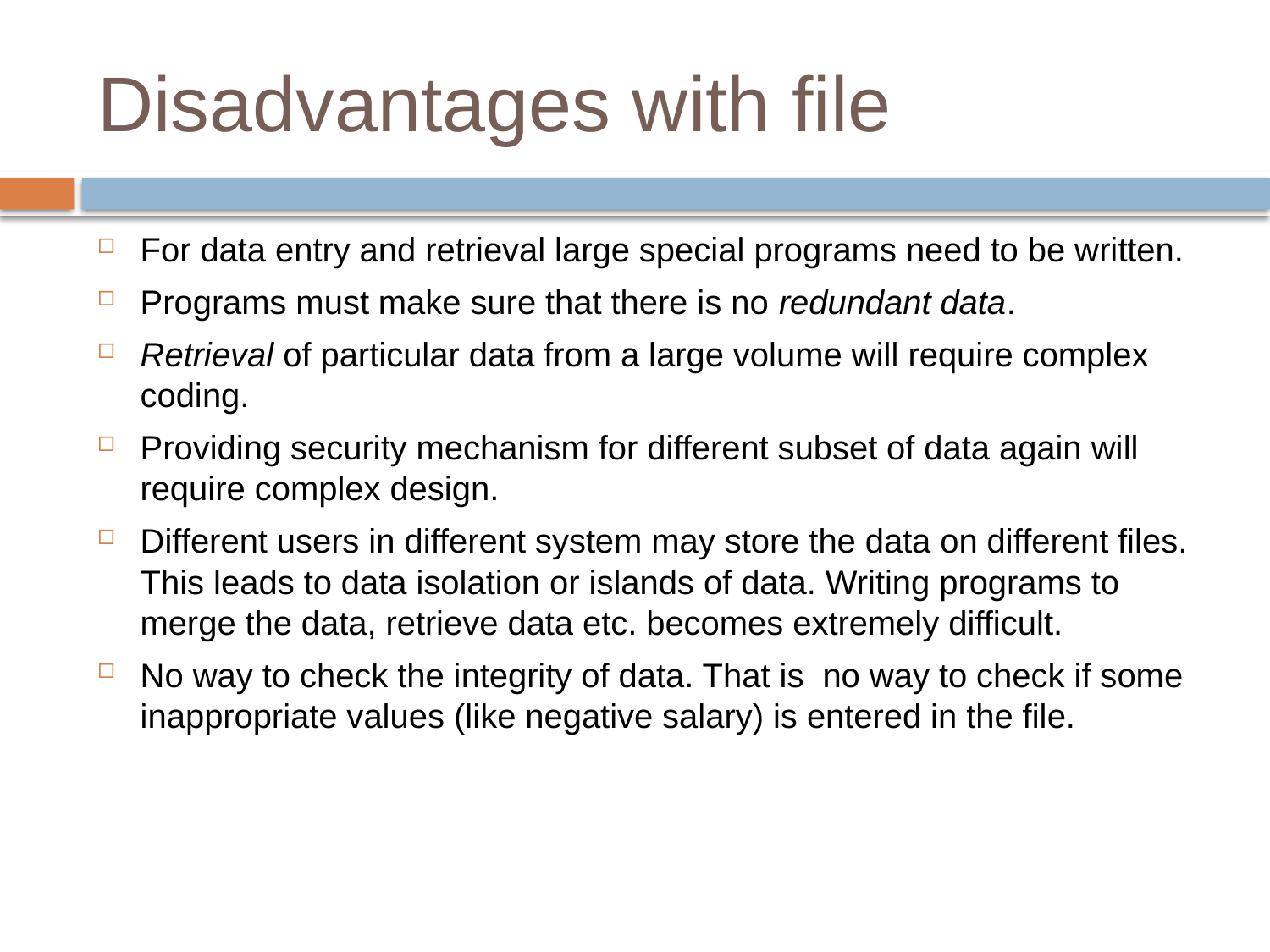

# Disadvantages with file
For data entry and retrieval large special programs need to be written.
Programs must make sure that there is no redundant data.
Retrieval of particular data from a large volume will require complex coding.
Providing security mechanism for different subset of data again will require complex design.
Different users in different system may store the data on different files. This leads to data isolation or islands of data. Writing programs to merge the data, retrieve data etc. becomes extremely difficult.
No way to check the integrity of data. That is  no way to check if some inappropriate values (like negative salary) is entered in the file.